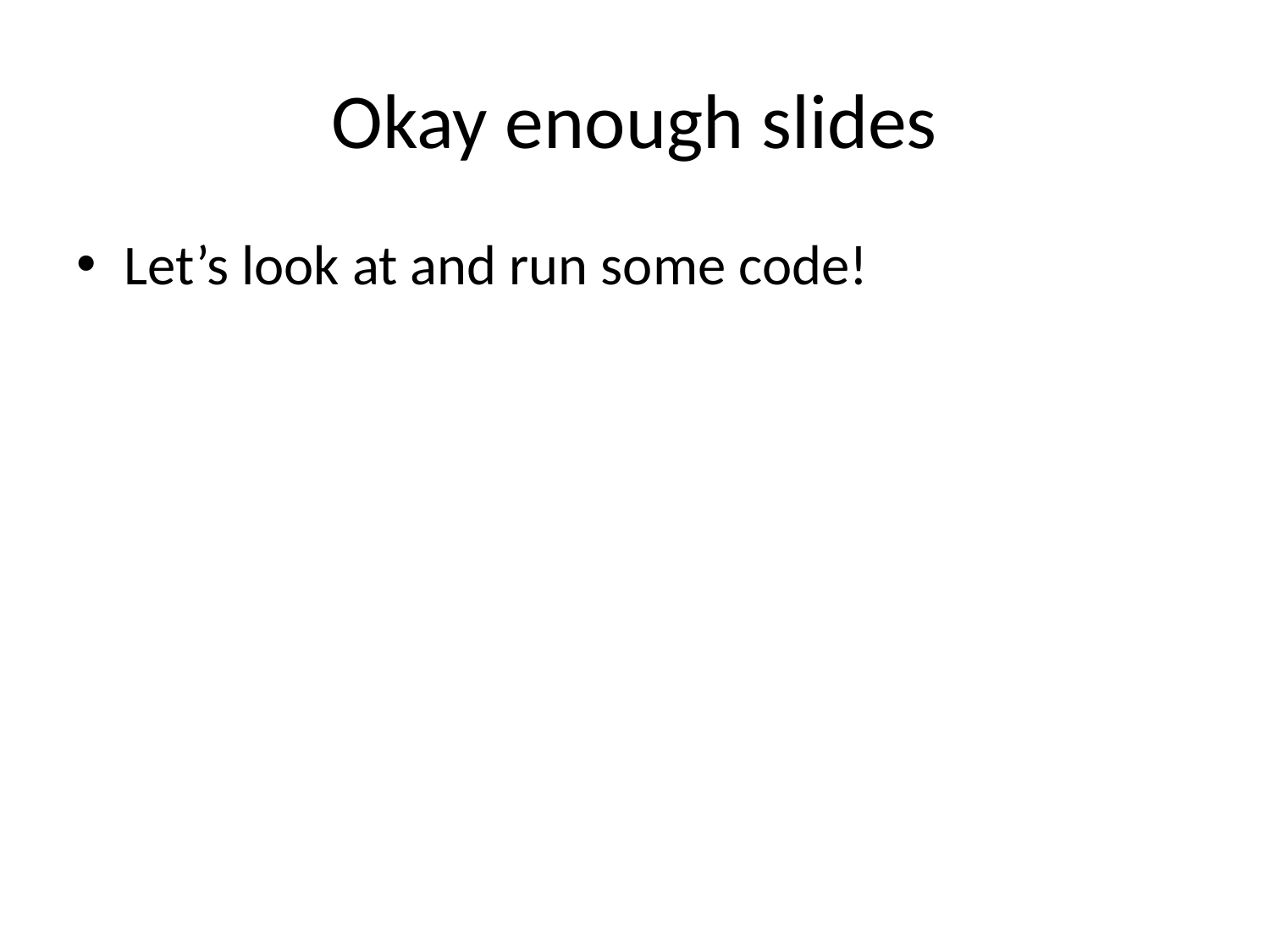

# Okay enough slides
Let’s look at and run some code!